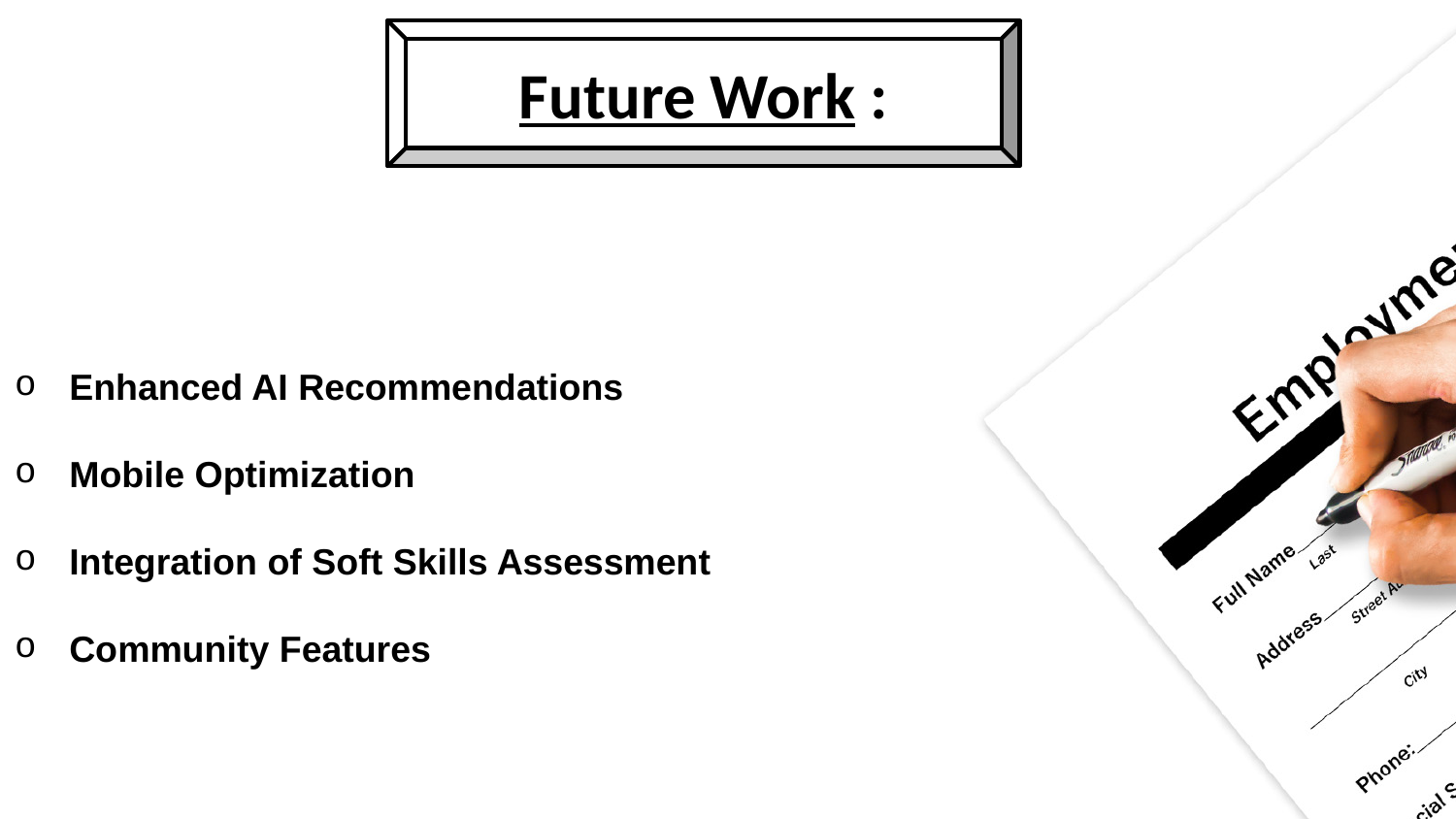

Future Work :

Enhanced AI Recommendations
Mobile Optimization
Integration of Soft Skills Assessment
Community Features